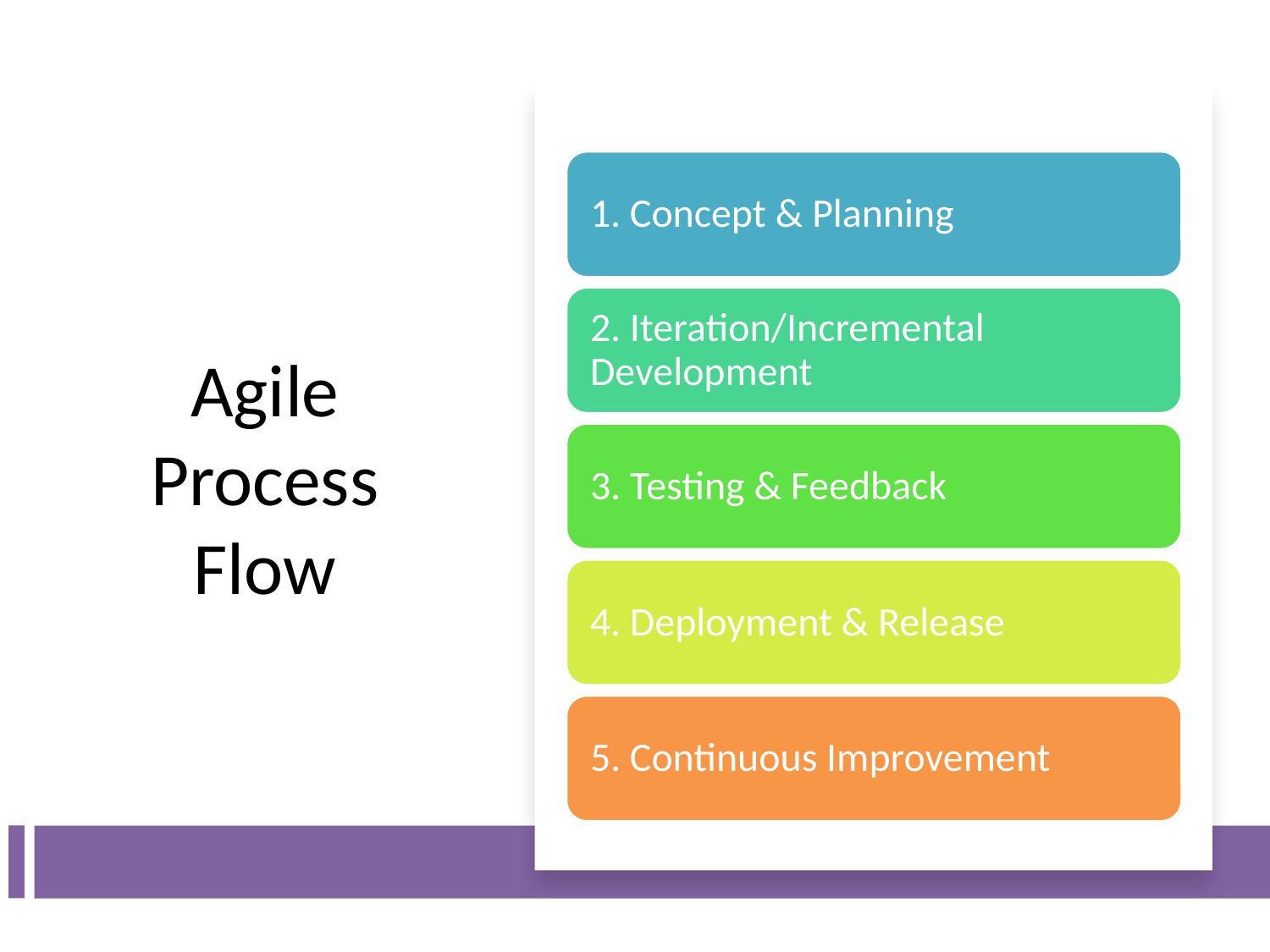

1. Concept & Planning
2. Iteration/Incremental Development
3. Testing & Feedback
4. Deployment & Release
5. Continuous Improvement
# Agile Process Flow